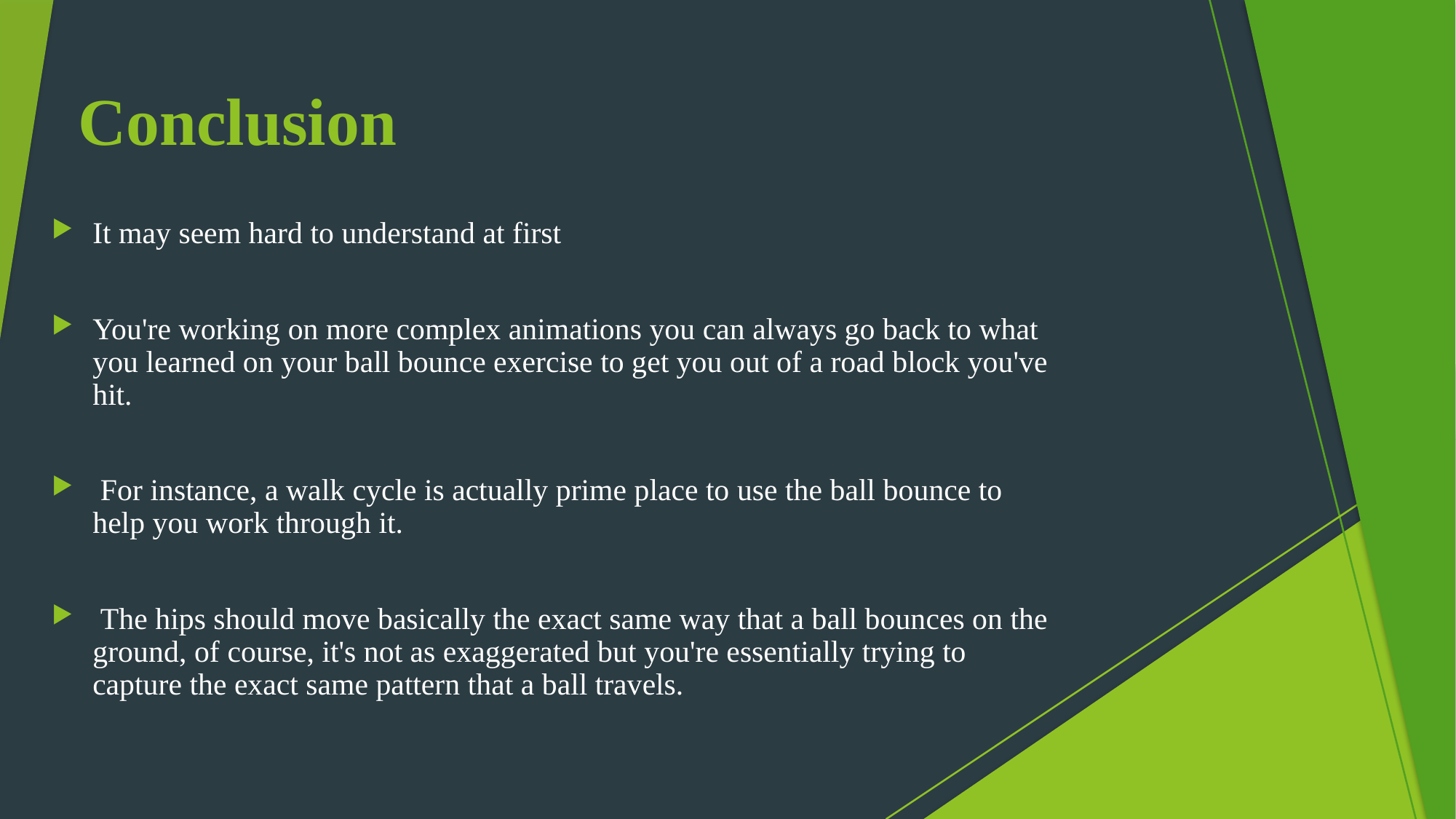

# Conclusion

It may seem hard to understand at first

You're working on more complex animations you can always go back to what you learned on your ball bounce exercise to get you out of a road block you've hit.

 For instance, a walk cycle is actually prime place to use the ball bounce to help you work through it.

 The hips should move basically the exact same way that a ball bounces on the ground, of course, it's not as exaggerated but you're essentially trying to capture the exact same pattern that a ball travels.